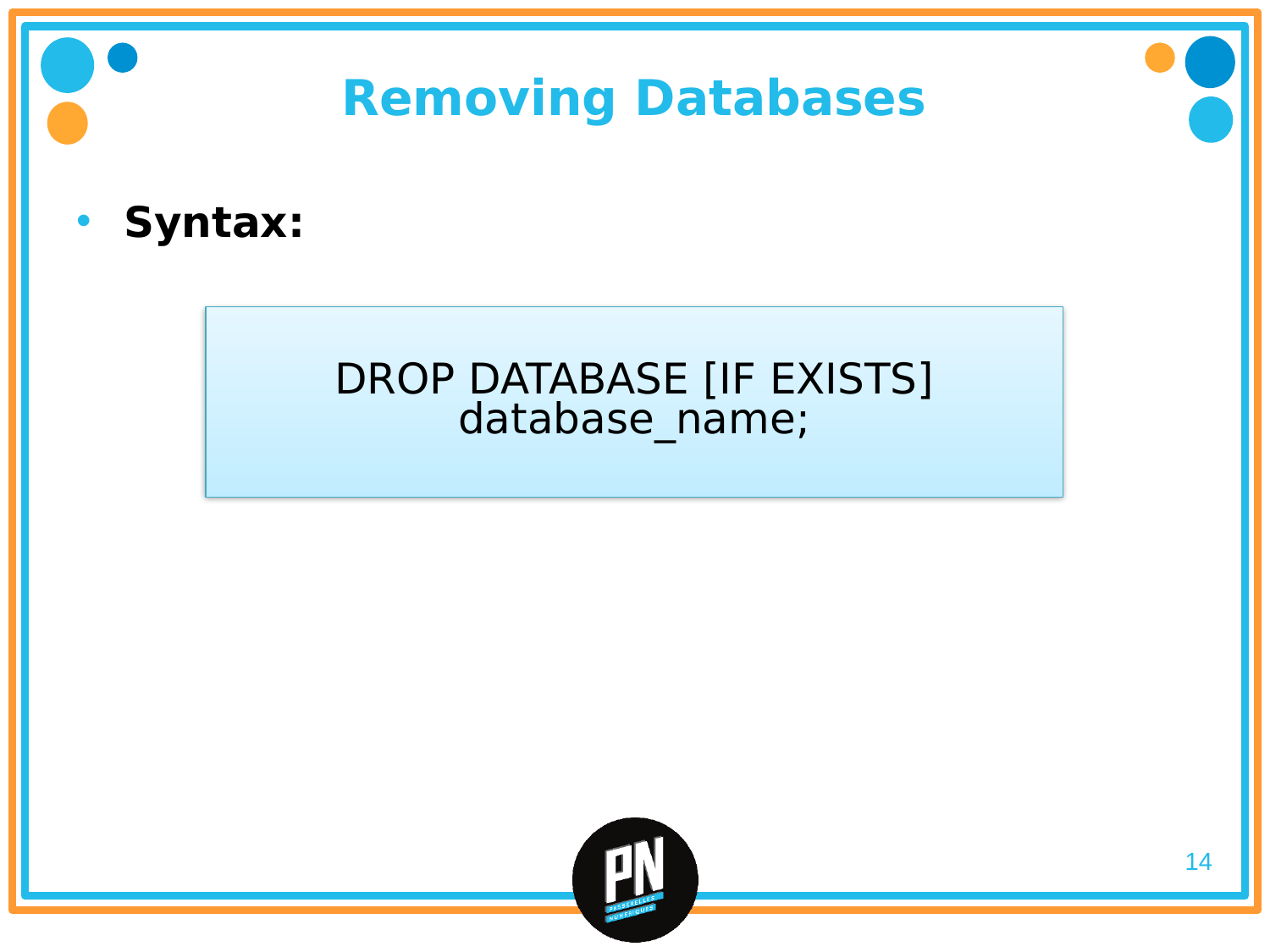

# Removing Databases
Syntax:

DROP DATABASE [IF EXISTS] database_name;